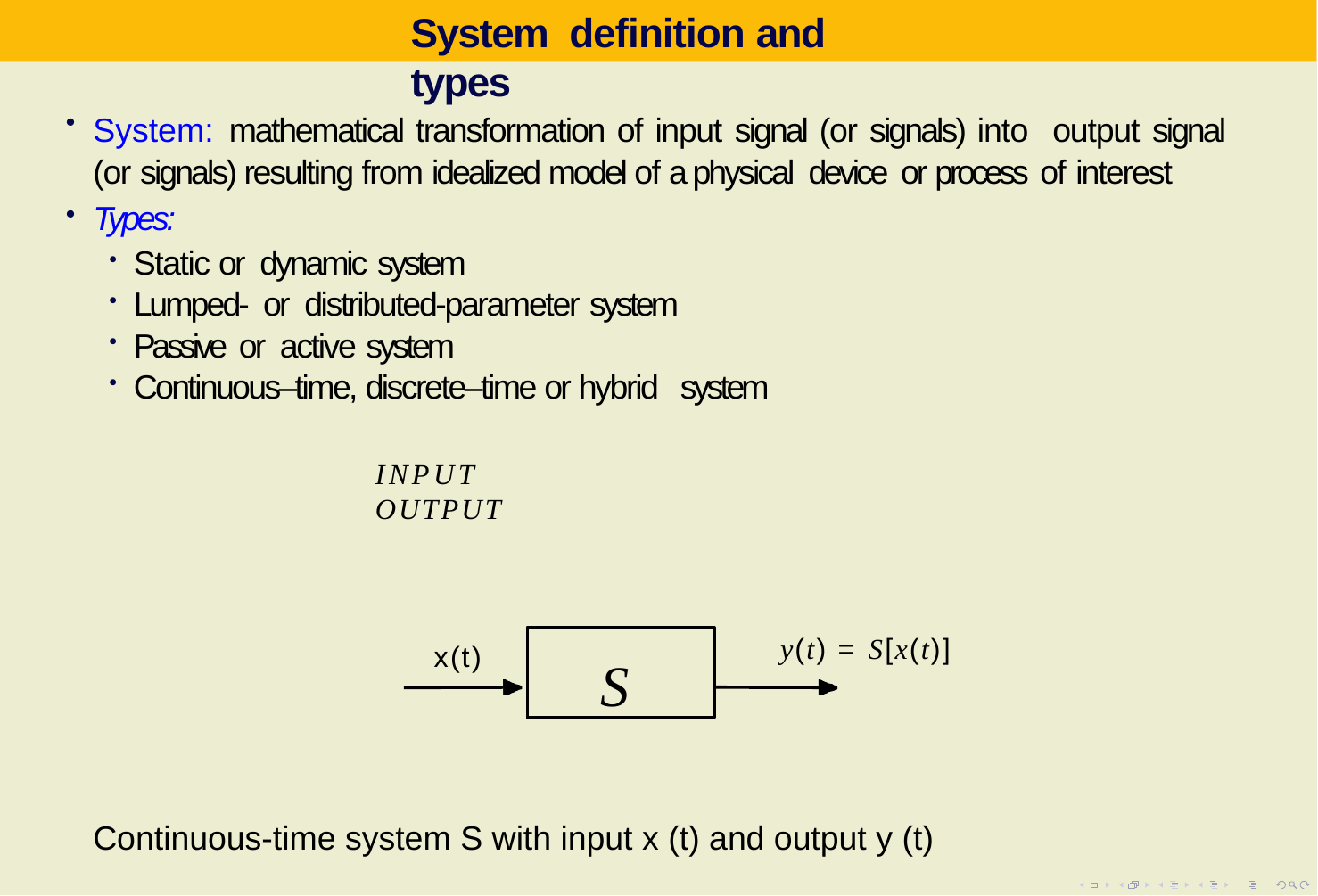

# System  definition and types
System: mathematical transformation of input signal (or signals) into  output signal (or signals) resulting from idealized model of a physical  device  or process  of interest
Types:
Static or  dynamic system
Lumped-  or  distributed-parameter system
Passive  or  active system
Continuous–time, discrete–time or hybrid  system
INPUT	OUTPUT
S
y(t) = S[x(t)]
x(t)

Continuous-time system S with input x (t) and output y (t)